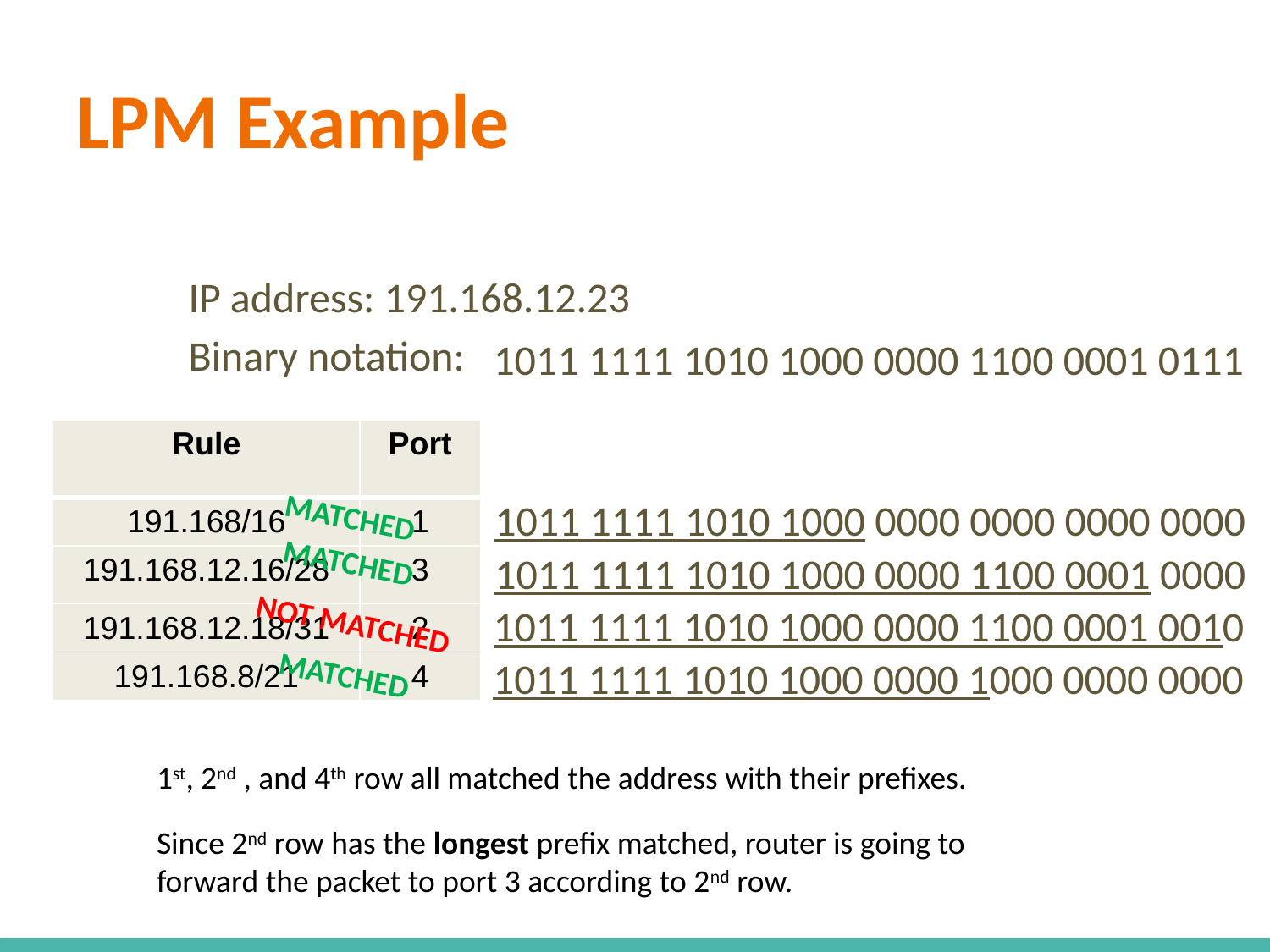

# LPM Example
IP address: 191.168.12.23
Binary notation:
1011 1111 1010 1000 0000 1100 0001 0111
| Rule | Port |
| --- | --- |
| 191.168/16 | 1 |
| 191.168.12.16/28 | 3 |
| 191.168.12.18/31 | 2 |
| 191.168.8/21 | 4 |
1011 1111 1010 1000 0000 0000 0000 0000
MATCHED
1011 1111 1010 1000 0000 1100 0001 0000
MATCHED
1011 1111 1010 1000 0000 1100 0001 0010
NOT MATCHED
1011 1111 1010 1000 0000 1000 0000 0000
MATCHED
1st, 2nd , and 4th row all matched the address with their prefixes.

Since 2nd row has the longest prefix matched, router is going to forward the packet to port 3 according to 2nd row.